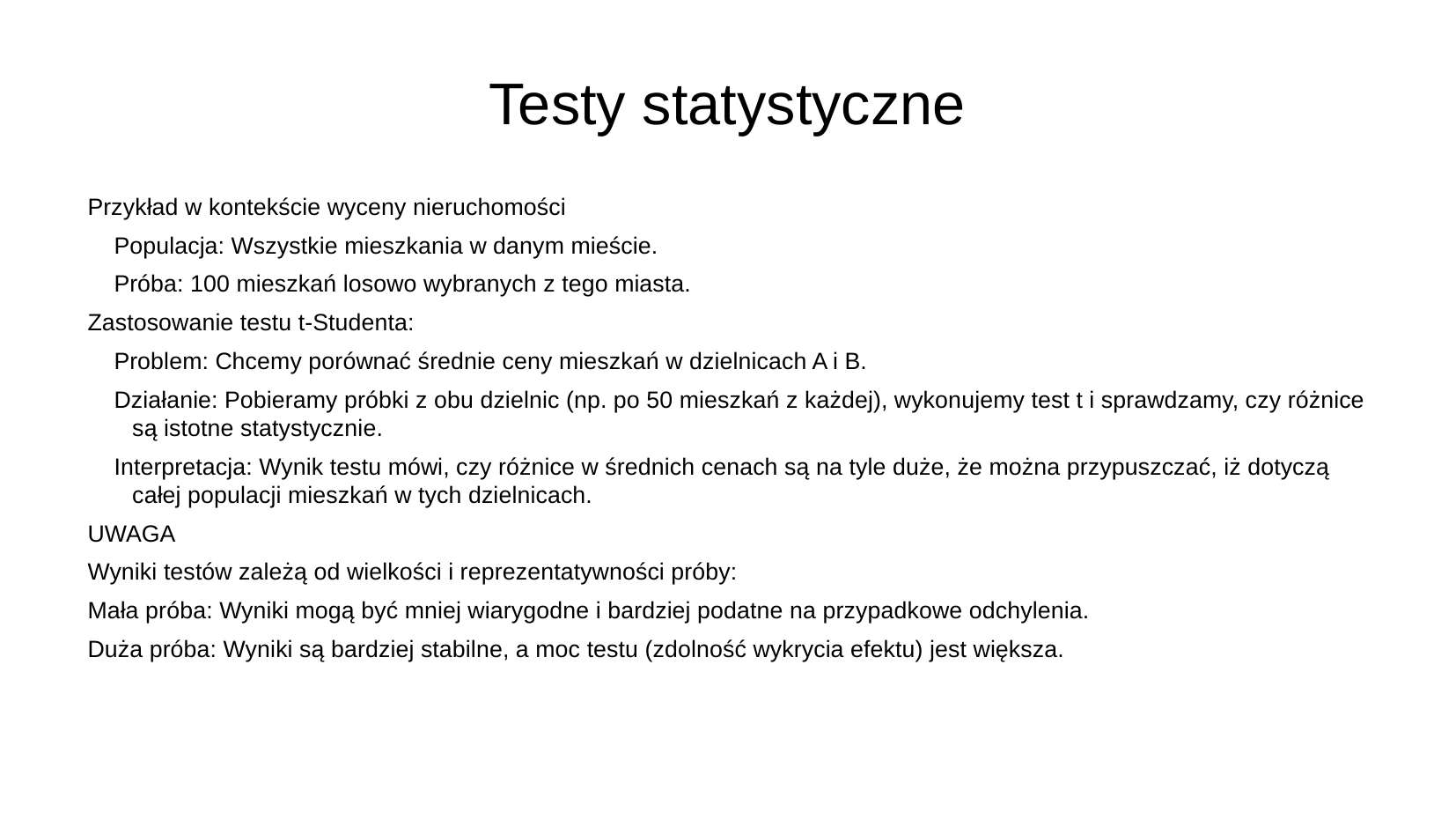

# Testy statystyczne
Przykład w kontekście wyceny nieruchomości
    Populacja: Wszystkie mieszkania w danym mieście.
    Próba: 100 mieszkań losowo wybranych z tego miasta.
Zastosowanie testu t-Studenta:
    Problem: Chcemy porównać średnie ceny mieszkań w dzielnicach A i B.
    Działanie: Pobieramy próbki z obu dzielnic (np. po 50 mieszkań z każdej), wykonujemy test t i sprawdzamy, czy różnice są istotne statystycznie.
    Interpretacja: Wynik testu mówi, czy różnice w średnich cenach są na tyle duże, że można przypuszczać, iż dotyczą całej populacji mieszkań w tych dzielnicach.
UWAGA
Wyniki testów zależą od wielkości i reprezentatywności próby:
Mała próba: Wyniki mogą być mniej wiarygodne i bardziej podatne na przypadkowe odchylenia.
Duża próba: Wyniki są bardziej stabilne, a moc testu (zdolność wykrycia efektu) jest większa.